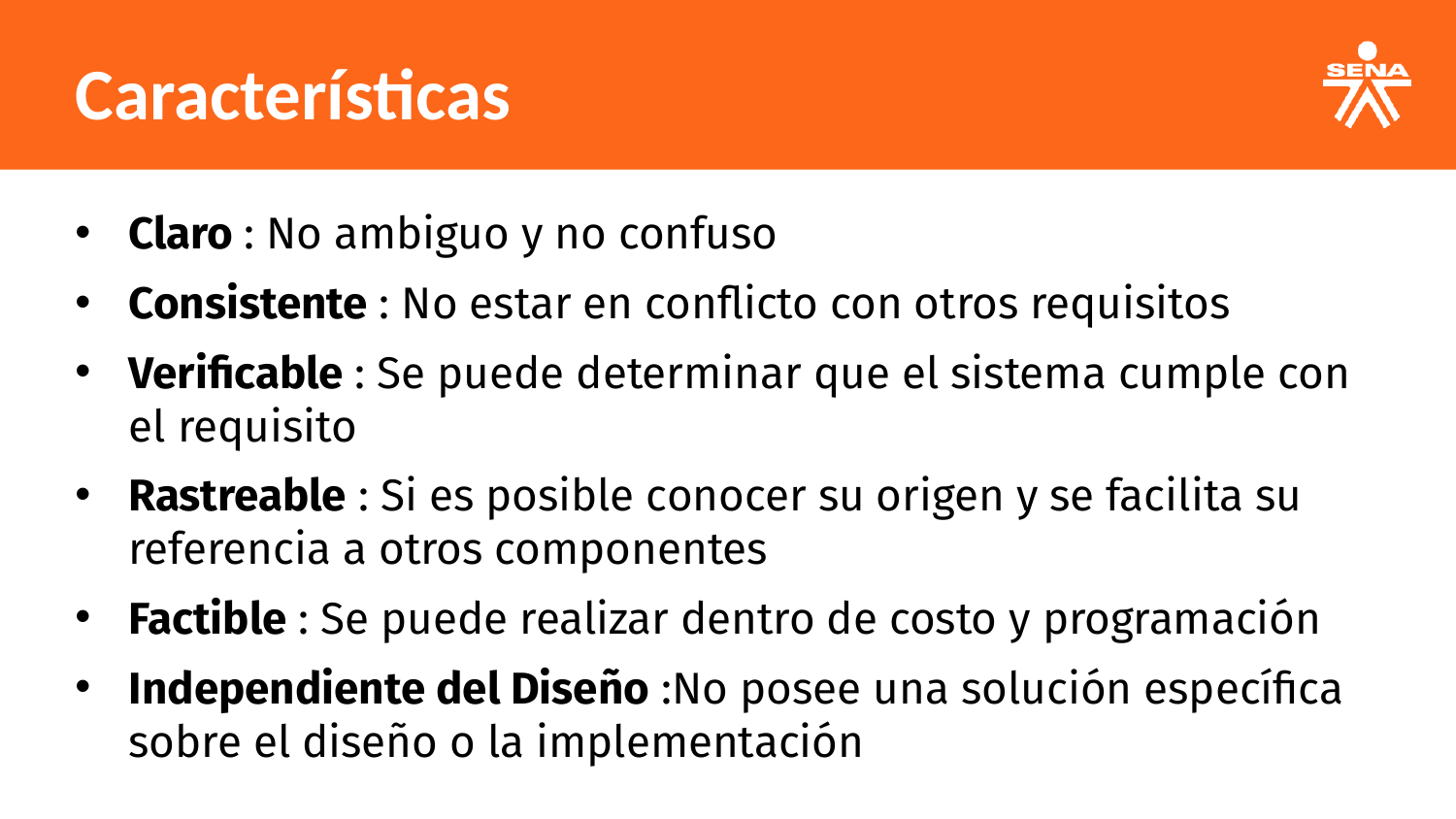

Características
Claro : No ambiguo y no confuso
Consistente : No estar en conflicto con otros requisitos
Verificable : Se puede determinar que el sistema cumple con el requisito
Rastreable : Si es posible conocer su origen y se facilita su referencia a otros componentes
Factible : Se puede realizar dentro de costo y programación
Independiente del Diseño :No posee una solución específica sobre el diseño o la implementación